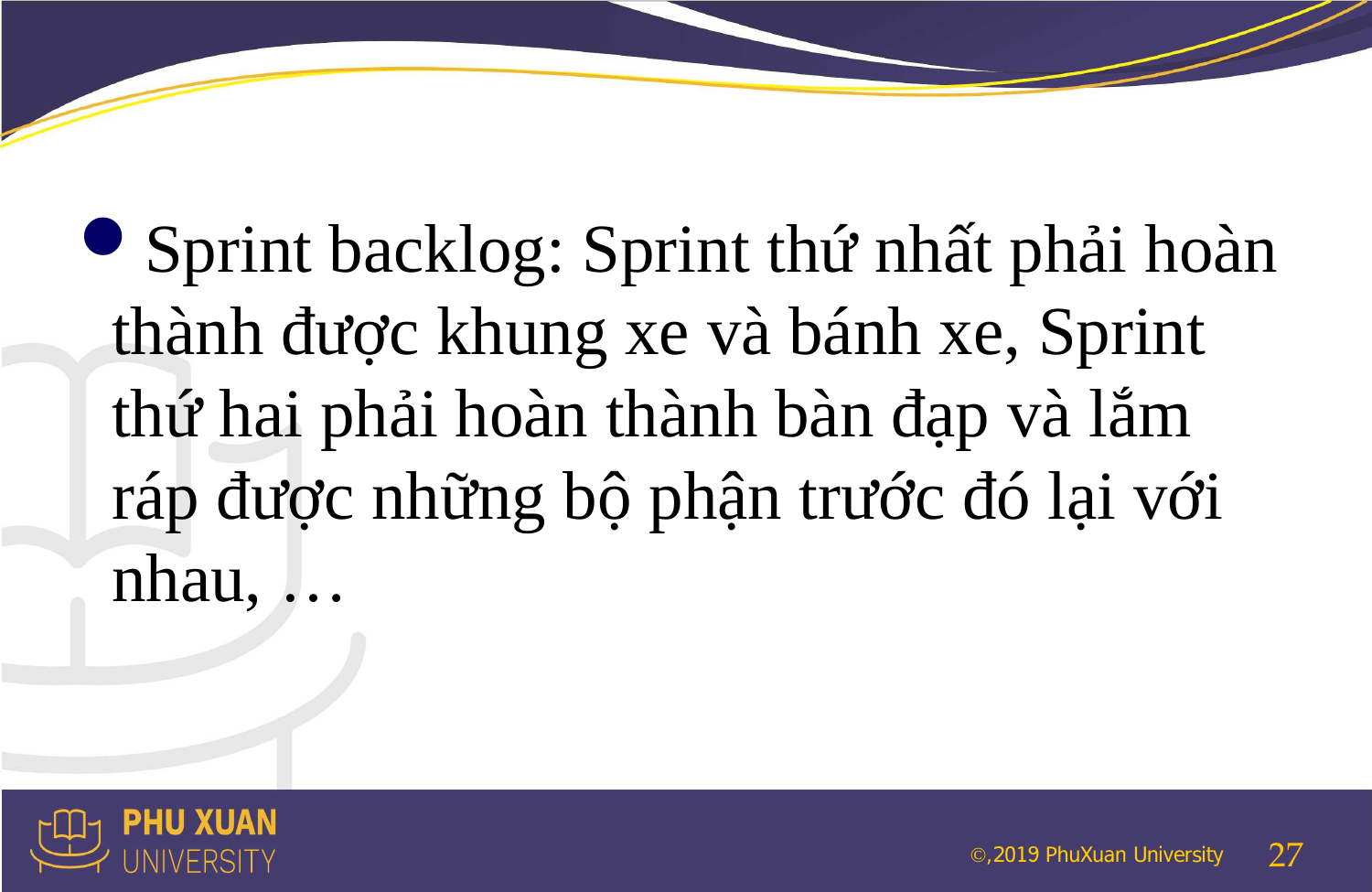

#
Sprint backlog: Sprint thứ nhất phải hoàn thành được khung xe và bánh xe, Sprint thứ hai phải hoàn thành bàn đạp và lắm ráp được những bộ phận trước đó lại với nhau, …

27